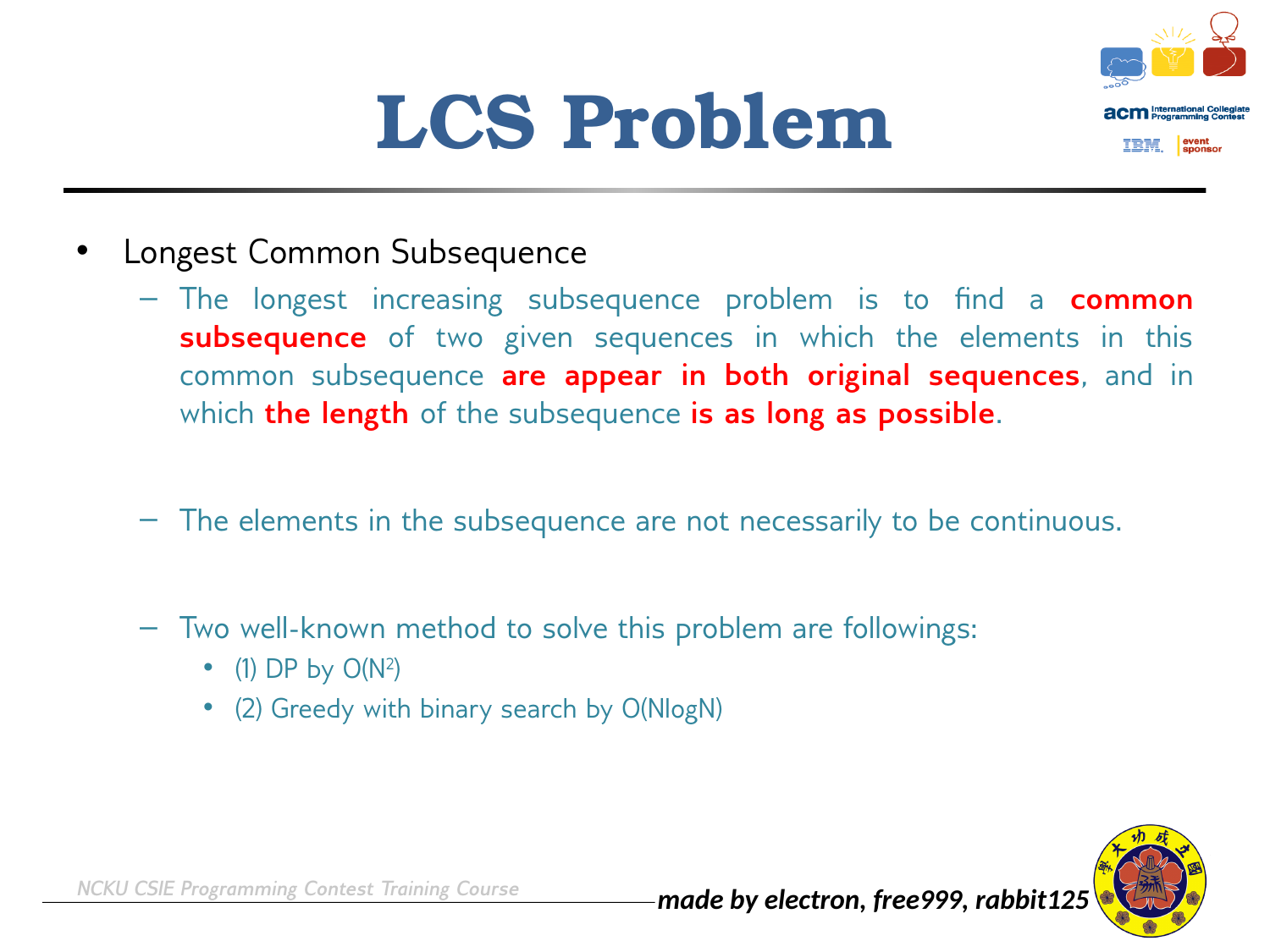

# LCS Problem
Longest Common Subsequence
The longest increasing subsequence problem is to find a common subsequence of two given sequences in which the elements in this common subsequence are appear in both original sequences, and in which the length of the subsequence is as long as possible.

The elements in the subsequence are not necessarily to be continuous.

Two well-known method to solve this problem are followings:
(1) DP by O(N2)
(2) Greedy with binary search by O(NlogN)
NCKU CSIE Programming Contest Training Course